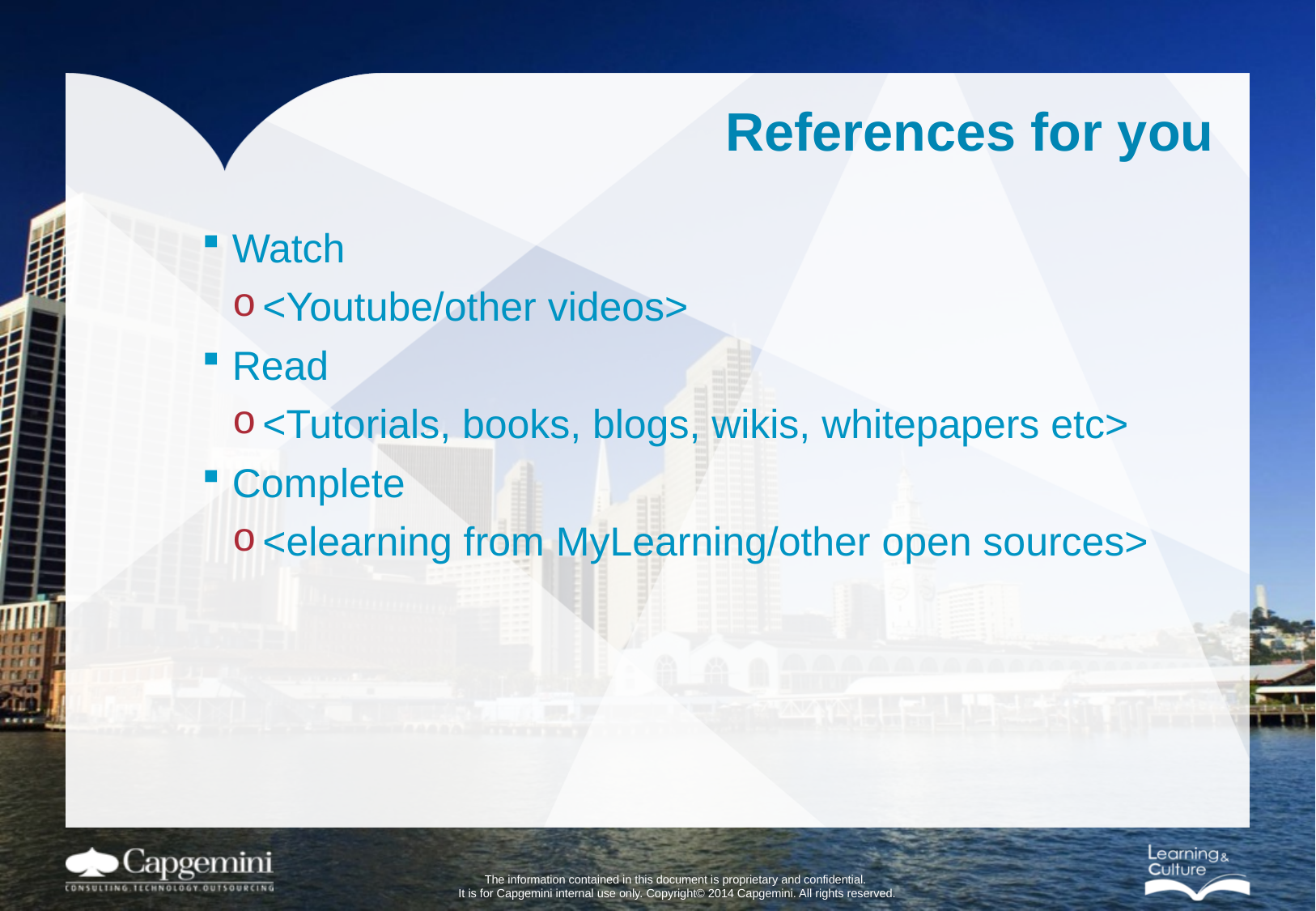

References for you
Watch
<Youtube/other videos>
Read
<Tutorials, books, blogs, wikis, whitepapers etc>
Complete
<elearning from MyLearning/other open sources>